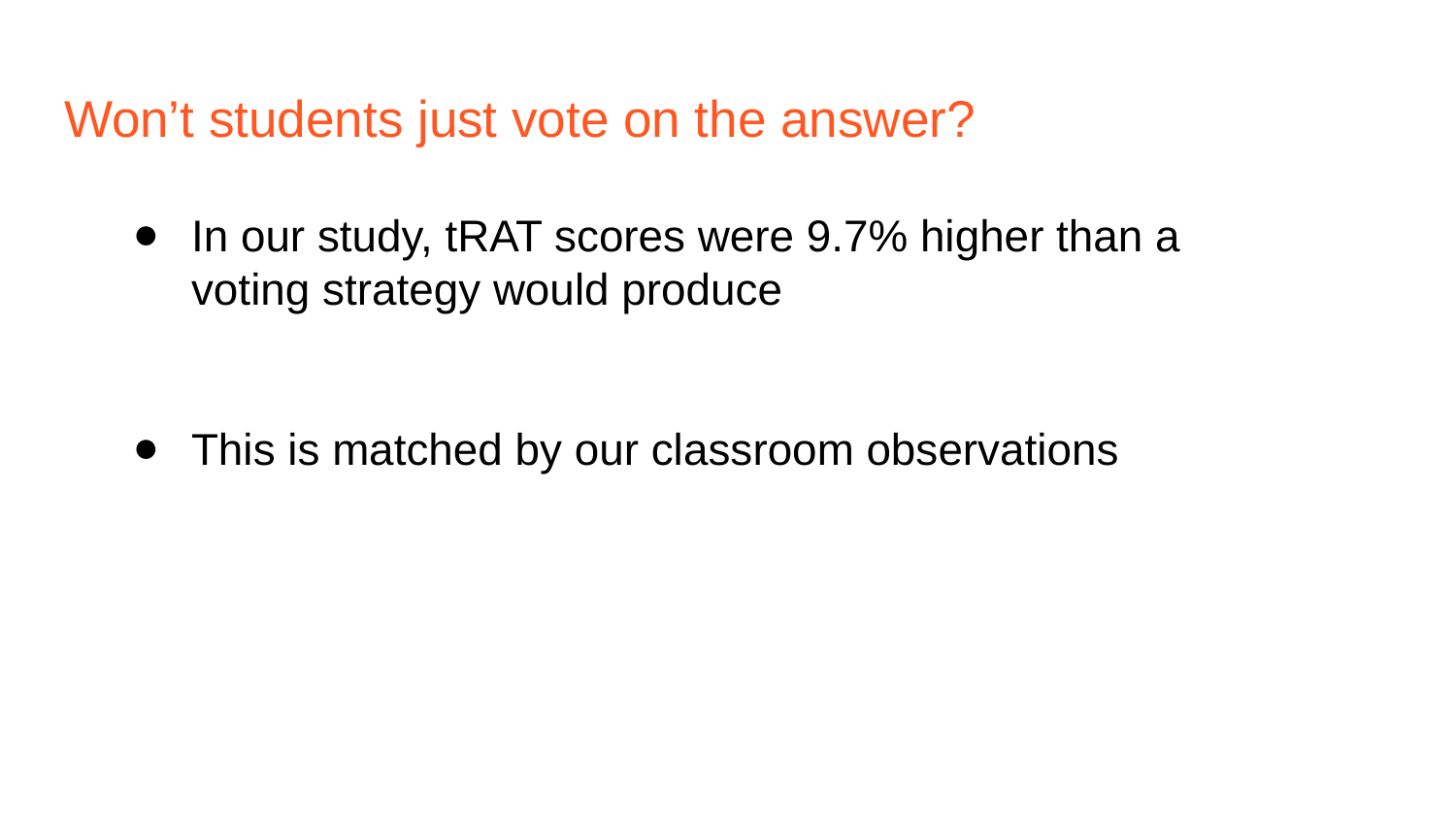

# Won’t students just vote on the answer?

In our study, tRAT scores were 9.7% higher than a voting strategy would produce

This is matched by our classroom observations